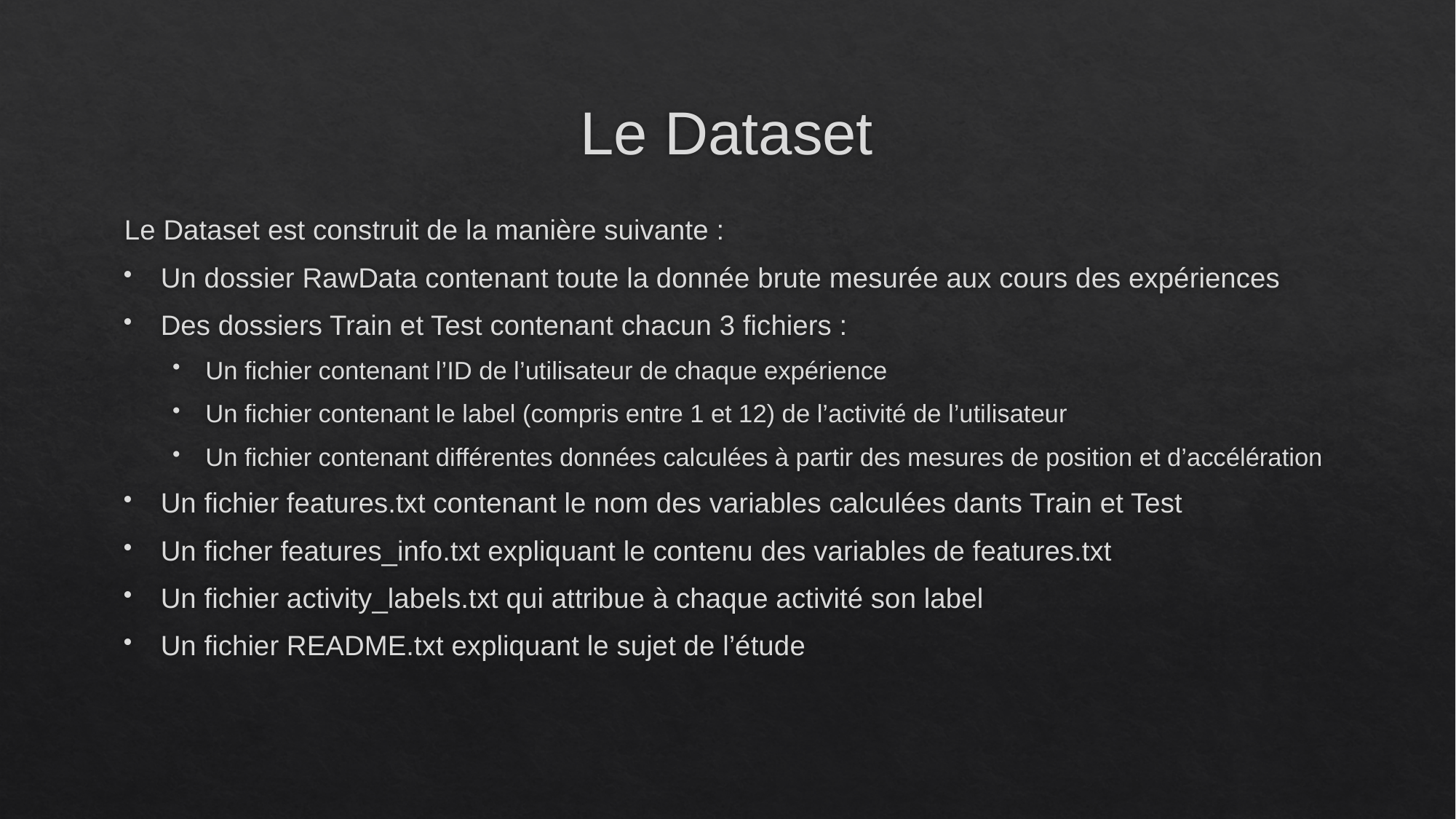

# Le Dataset
Le Dataset est construit de la manière suivante :
Un dossier RawData contenant toute la donnée brute mesurée aux cours des expériences
Des dossiers Train et Test contenant chacun 3 fichiers :
Un fichier contenant l’ID de l’utilisateur de chaque expérience
Un fichier contenant le label (compris entre 1 et 12) de l’activité de l’utilisateur
Un fichier contenant différentes données calculées à partir des mesures de position et d’accélération
Un fichier features.txt contenant le nom des variables calculées dants Train et Test
Un ficher features_info.txt expliquant le contenu des variables de features.txt
Un fichier activity_labels.txt qui attribue à chaque activité son label
Un fichier README.txt expliquant le sujet de l’étude